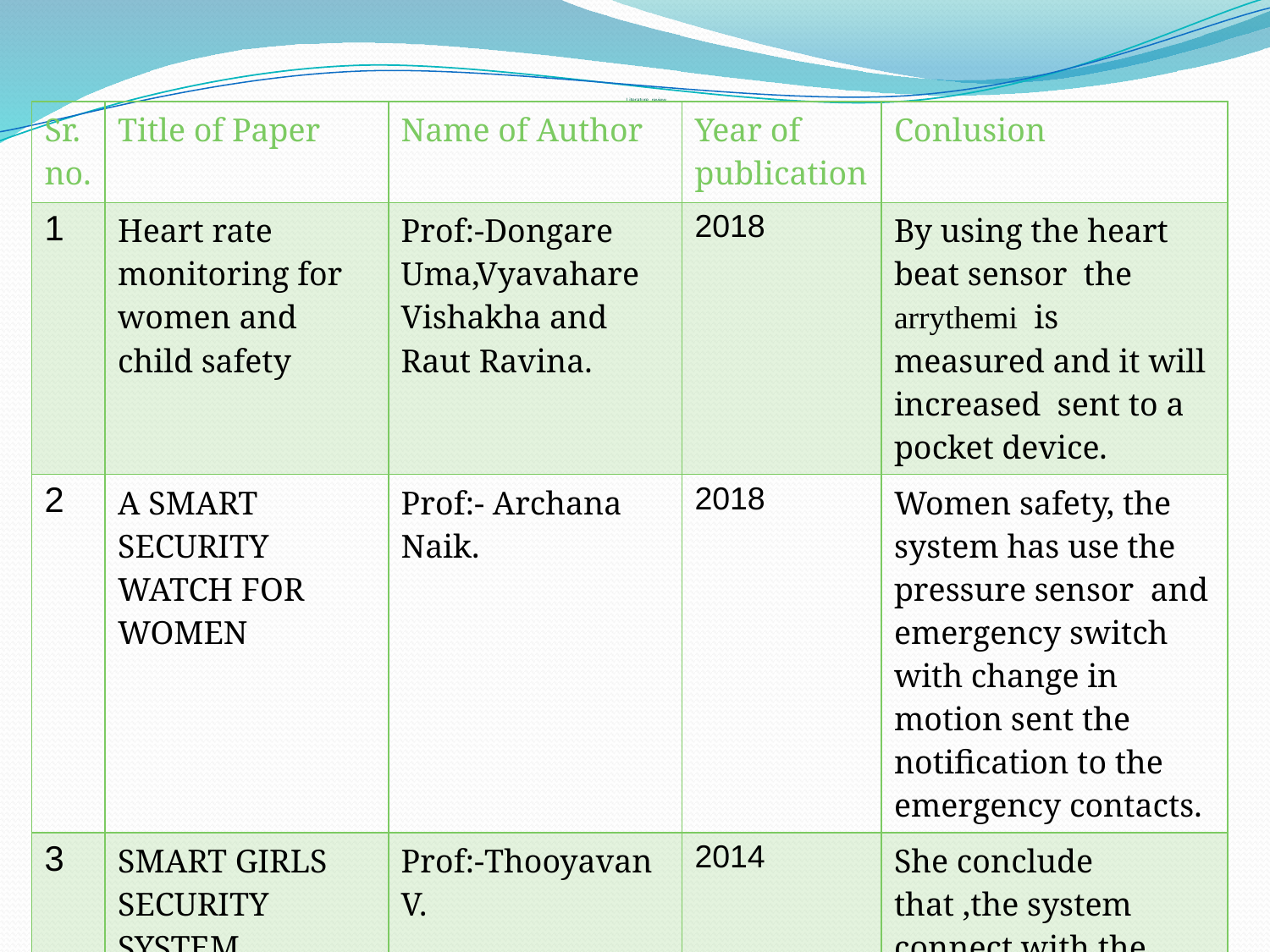

# Literature  review
| Sr.no. | Title of Paper | Name of Author | Year of publication | Conlusion |
| --- | --- | --- | --- | --- |
| 1 | Heart rate monitoring for women and child safety | Prof:-Dongare Uma,Vyavahare Vishakha and Raut Ravina. | 2018 | By using the heart beat sensor the arrythemi is measured and it will increased sent to a pocket device. |
| 2 | A SMART SECURITY WATCH FOR WOMEN | Prof:- Archana Naik. | 2018 | Women safety, the system has use the pressure sensor and emergency switch with change in motion sent the notification to the emergency contacts. |
| 3 | SMART GIRLS SECURITY SYSTEM | Prof:-Thooyavan V. | 2014 | She conclude that ,the system connect with the pre-set contact using the GPS & GSM it track the location and send the message. |